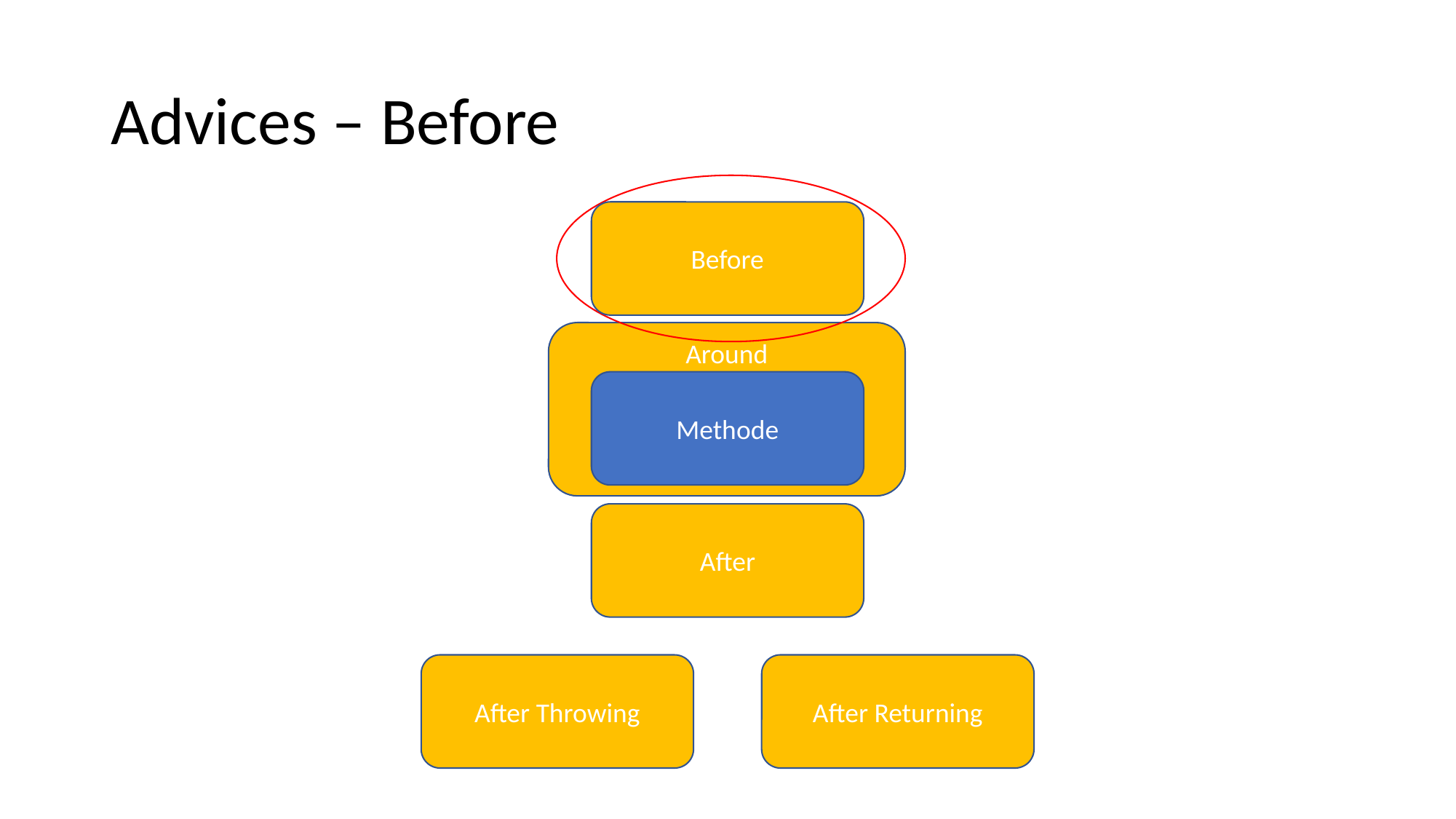

# Advices – Before

Before
Around
Methode
After
After Throwing
After Returning